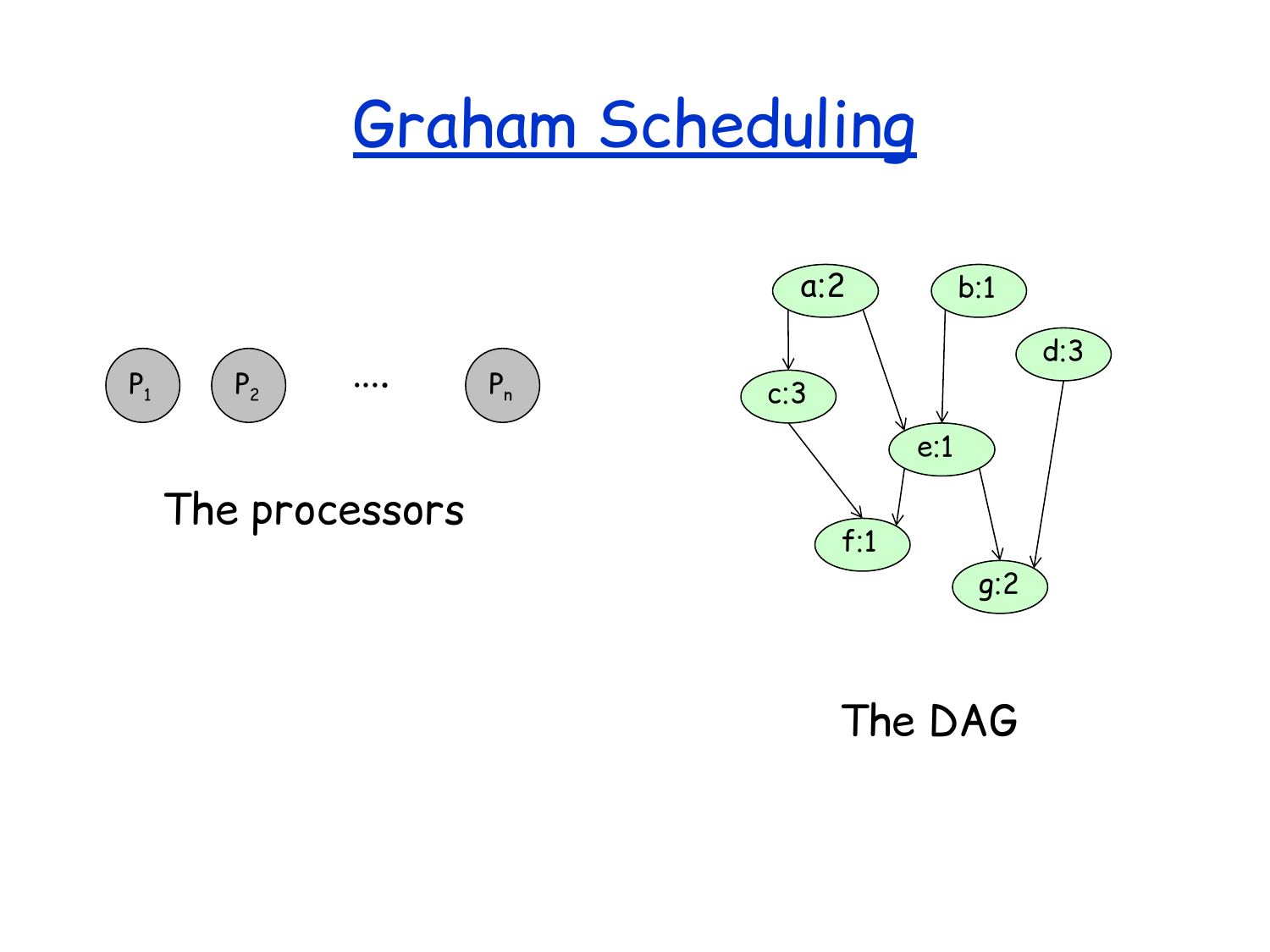

# Graham Scheduling
a:2
b:1
d:3
….
P1
P2
Pn
c:3
e:1
The processors
f:1
g:2
The DAG